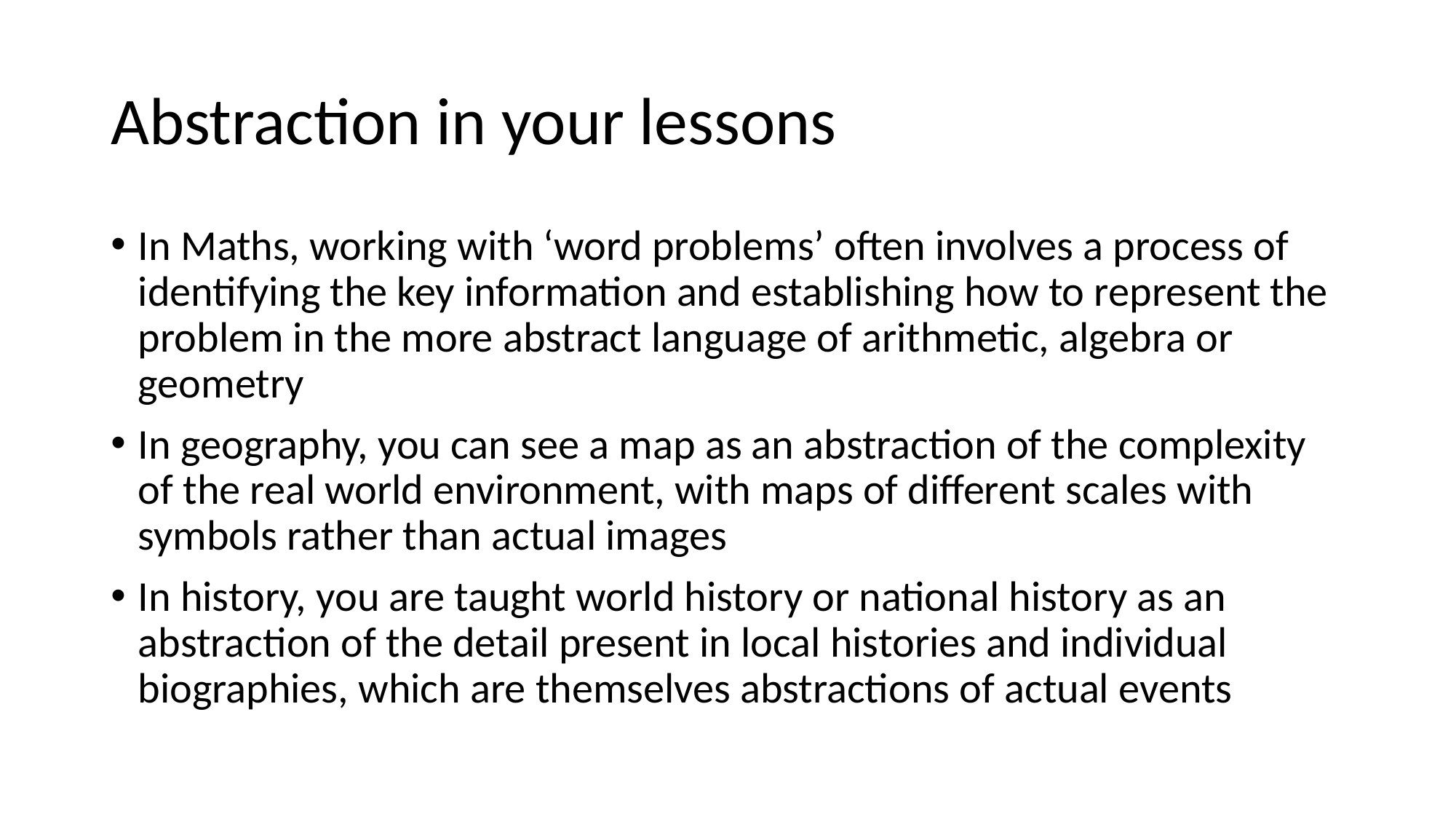

# Abstraction in your lessons
In Maths, working with ‘word problems’ often involves a process of identifying the key information and establishing how to represent the problem in the more abstract language of arithmetic, algebra or geometry
In geography, you can see a map as an abstraction of the complexity of the real world environment, with maps of different scales with symbols rather than actual images
In history, you are taught world history or national history as an abstraction of the detail present in local histories and individual biographies, which are themselves abstractions of actual events